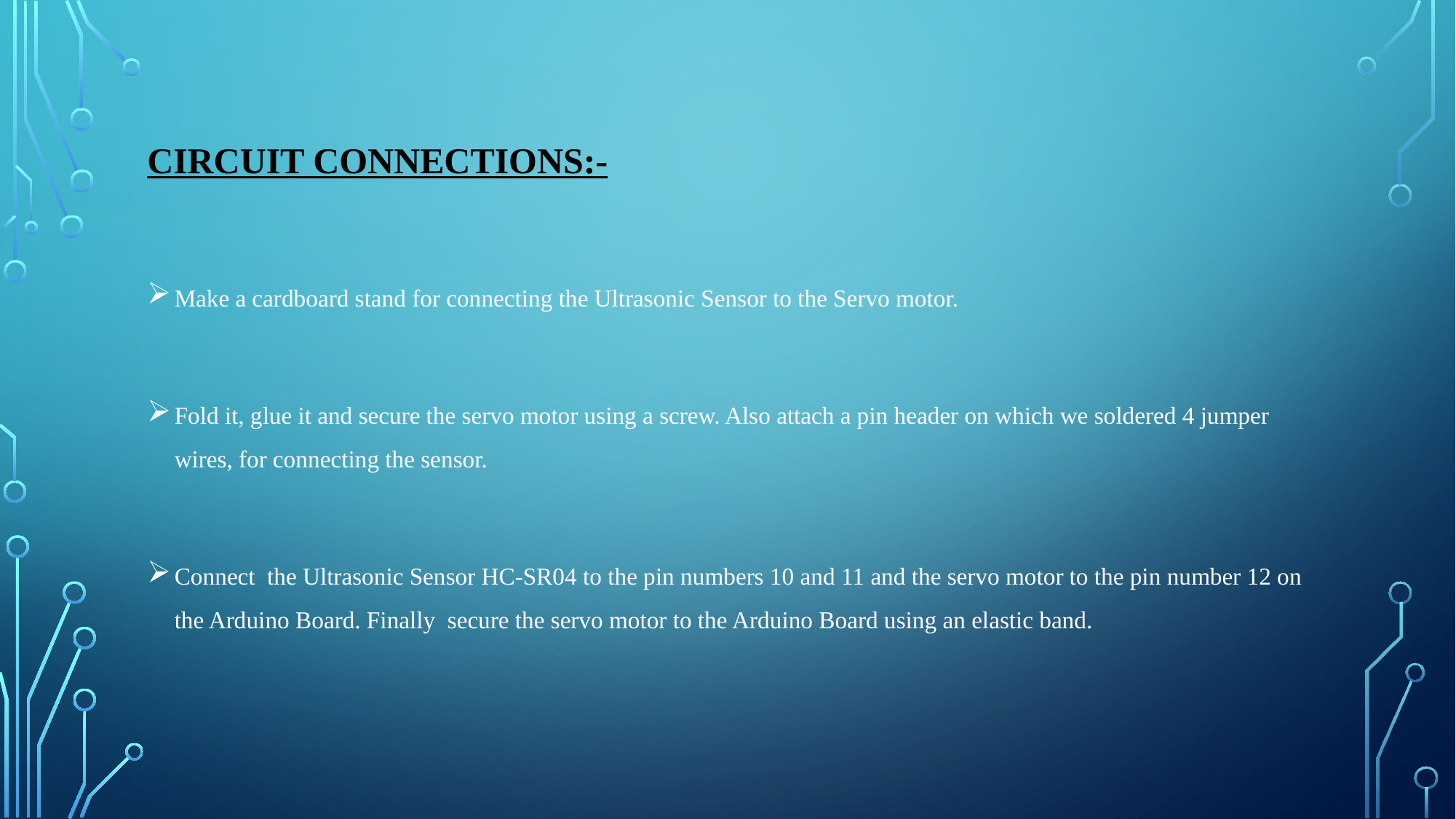

# CIRCUIT CONNECTIONS:-

Make a cardboard stand for connecting the Ultrasonic Sensor to the Servo motor.

Fold it, glue it and secure the servo motor using a screw. Also attach a pin header on which we soldered 4 jumper wires, for connecting the sensor.

Connect  the Ultrasonic Sensor HC-SR04 to the pin numbers 10 and 11 and the servo motor to the pin number 12 on the Arduino Board. Finally  secure the servo motor to the Arduino Board using an elastic band.